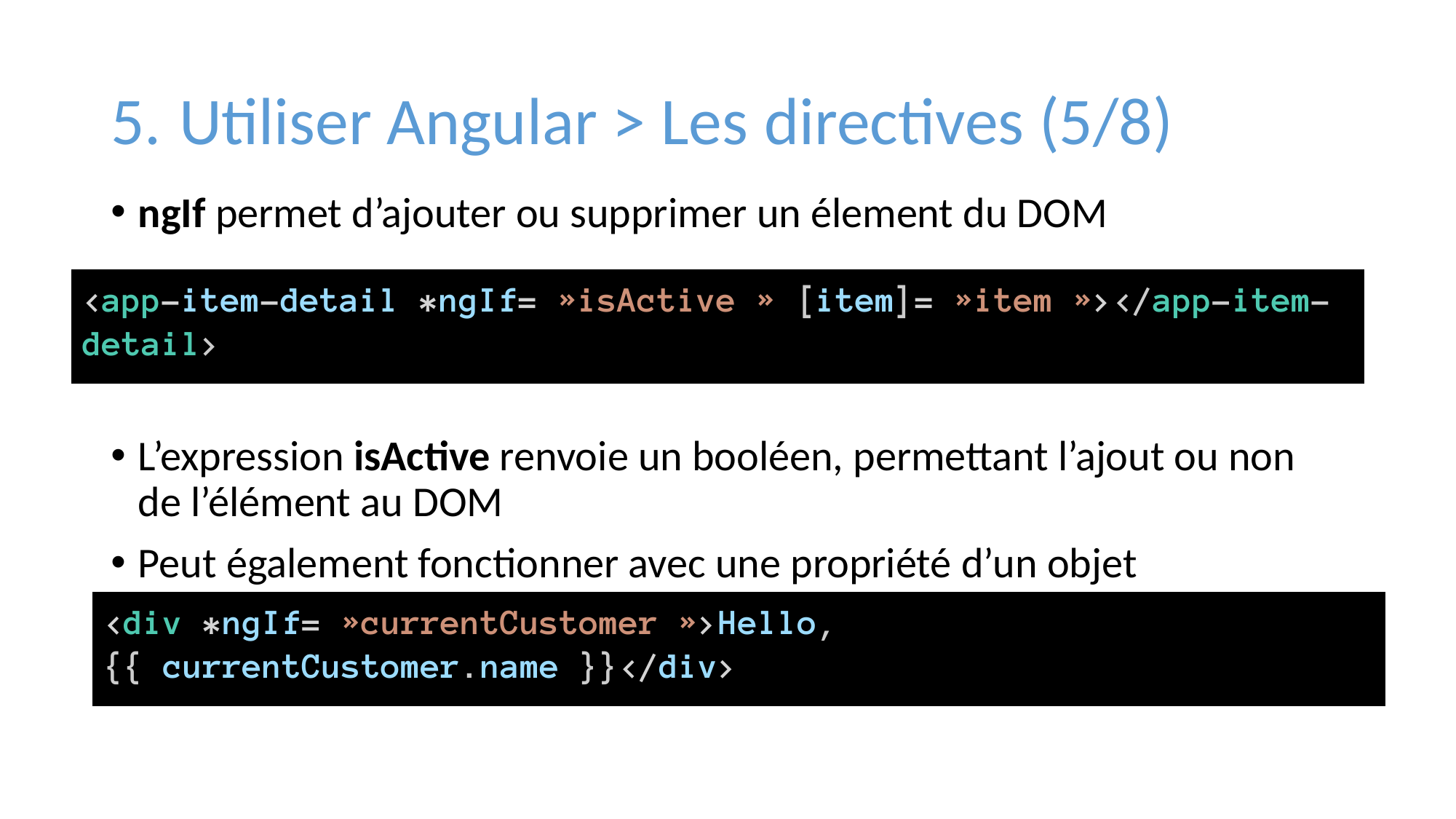

# Utiliser Angular > Les directives (5/8)
ngIf permet d’ajouter ou supprimer un élement du DOM

L’expression isActive renvoie un booléen, permettant l’ajout ou non de l’élément au DOM
Peut également fonctionner avec une propriété d’un objet
<app-item-detail *ngIf= »isActive » [item]= »item »></app-item-detail>
<div *ngIf= »currentCustomer »>Hello, {{ currentCustomer.name }}</div>
47